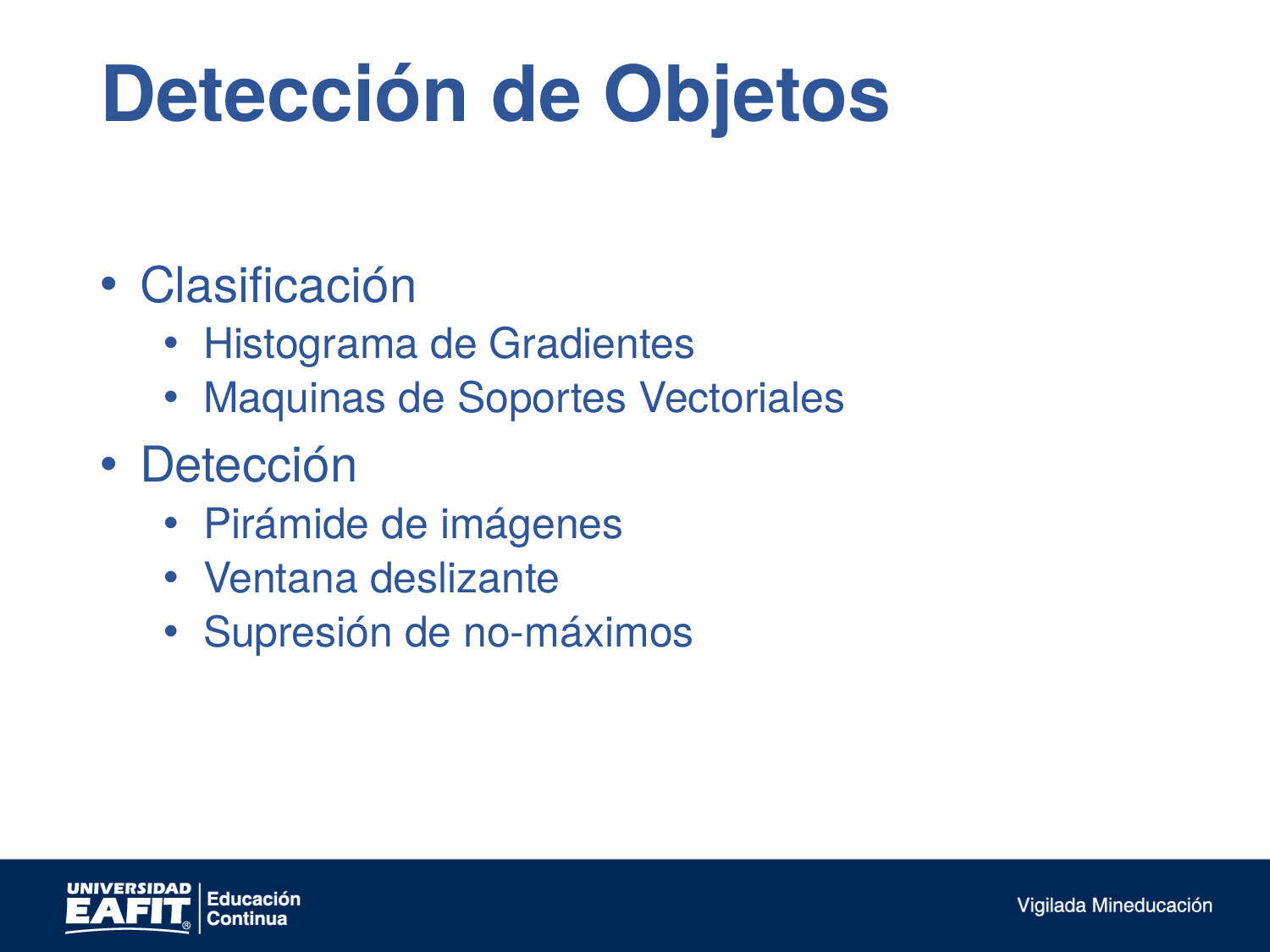

# Detección de Objetos
Clasificación
Histograma de Gradientes
Maquinas de Soportes Vectoriales
Detección
Pirámide de imágenes
Ventana deslizante
Supresión de no-máximos